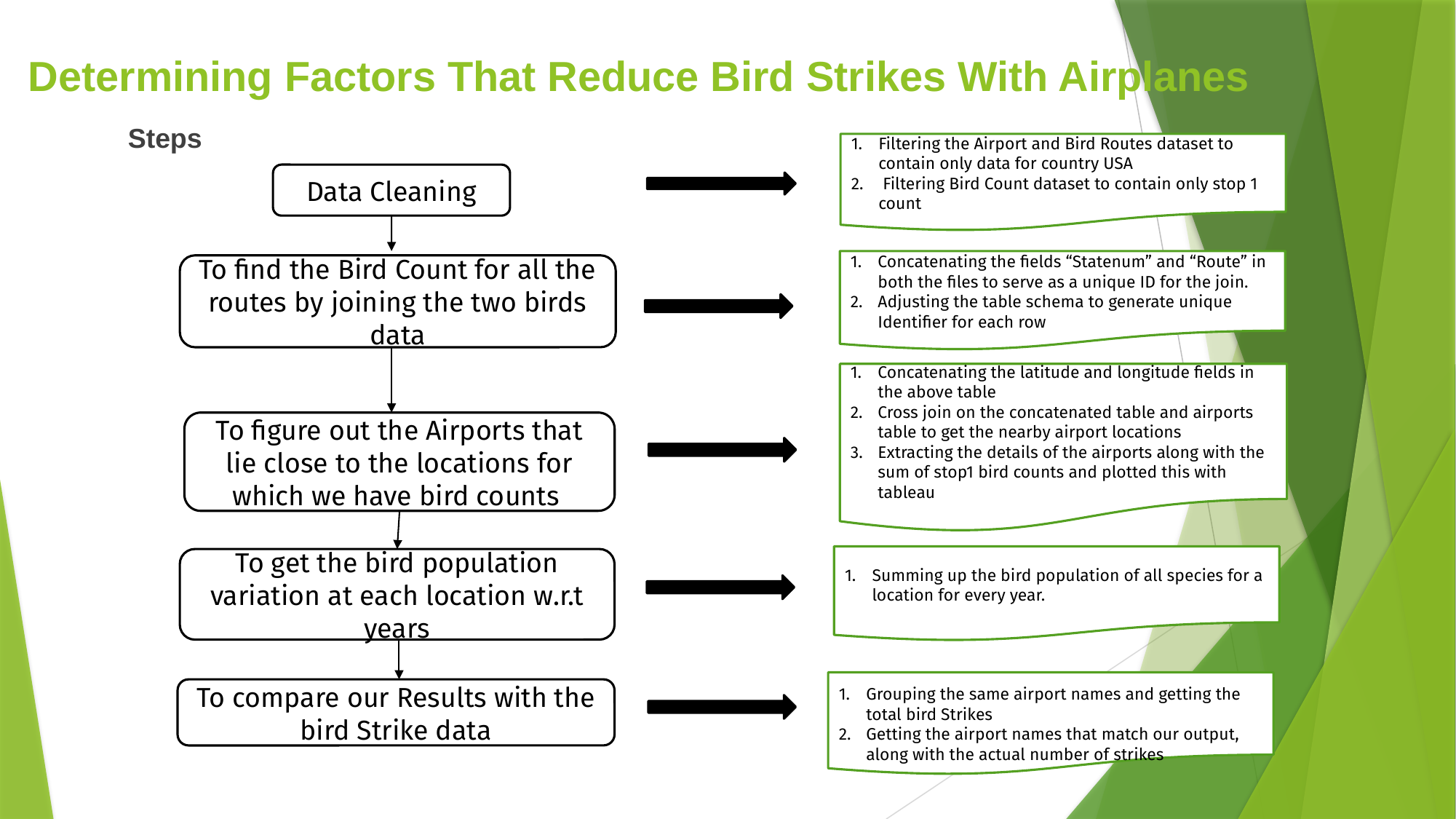

# Determining Factors That Reduce Bird Strikes With Airplanes

Steps

Filtering the Airport and Bird Routes dataset to contain only data for country USA
 Filtering Bird Count dataset to contain only stop 1 count
Data Cleaning

Concatenating the fields “Statenum” and “Route” in both the files to serve as a unique ID for the join.
Adjusting the table schema to generate unique Identifier for each row
To find the Bird Count for all the routes by joining the two birds data

Concatenating the latitude and longitude fields in the above table
Cross join on the concatenated table and airports table to get the nearby airport locations
Extracting the details of the airports along with the sum of stop1 bird counts and plotted this with tableau

To figure out the Airports that lie close to the locations for which we have bird counts

Summing up the bird population of all species for a location for every year.
To get the bird population variation at each location w.r.t years

Grouping the same airport names and getting the total bird Strikes
Getting the airport names that match our output, along with the actual number of strikes
To compare our Results with the bird Strike data